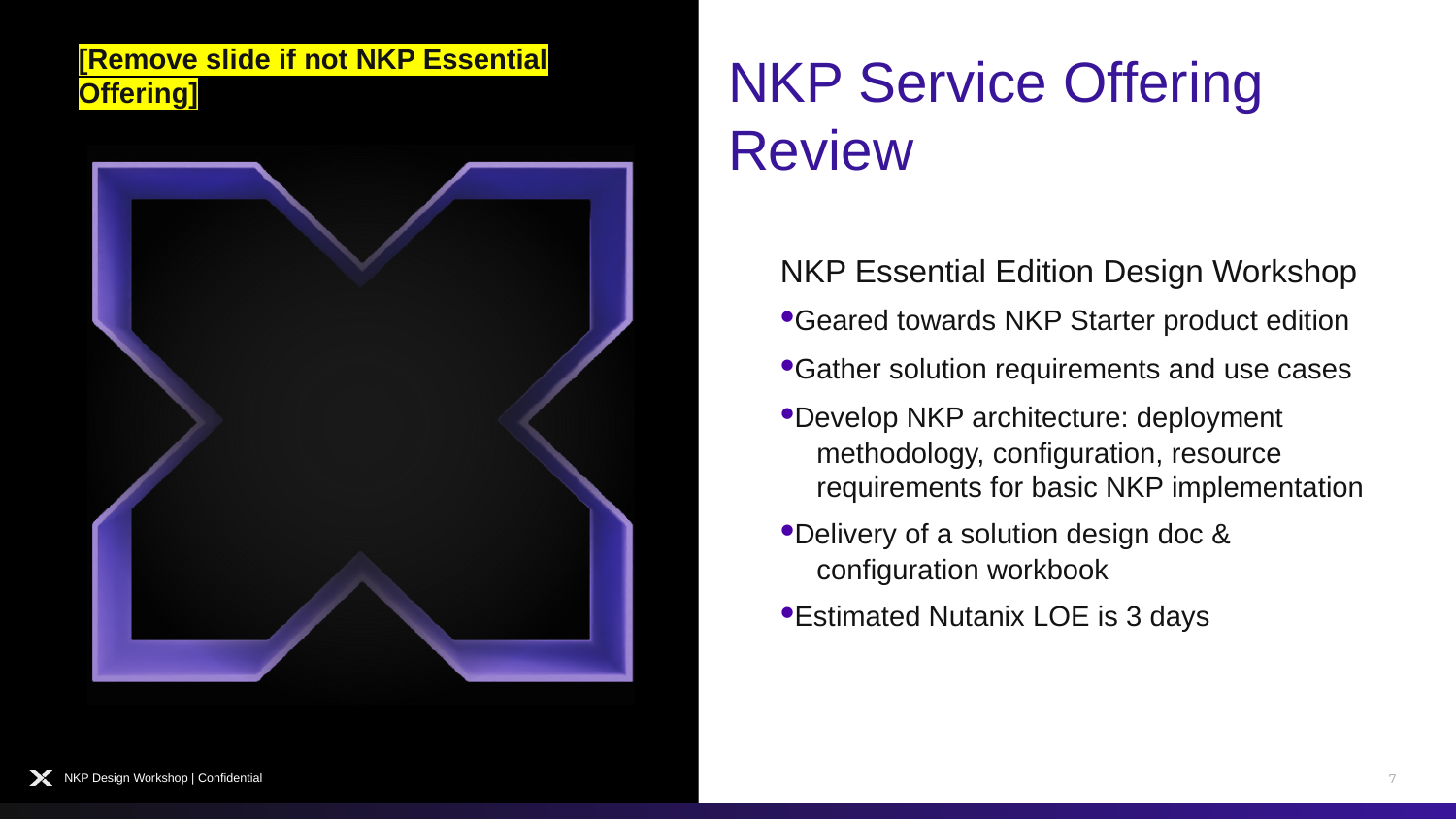

[Remove slide if not NKP Essential Offering]
NKP Service Offering Review

NKP Essential Edition Design Workshop
•Geared towards NKP Starter product edition
•Gather solution requirements and use cases
•Develop NKP architecture: deployment methodology, configuration, resource requirements for basic NKP implementation
•Delivery of a solution design doc & configuration workbook
•Estimated Nutanix LOE is 3 days

NKP Design Workshop | Confidential
7